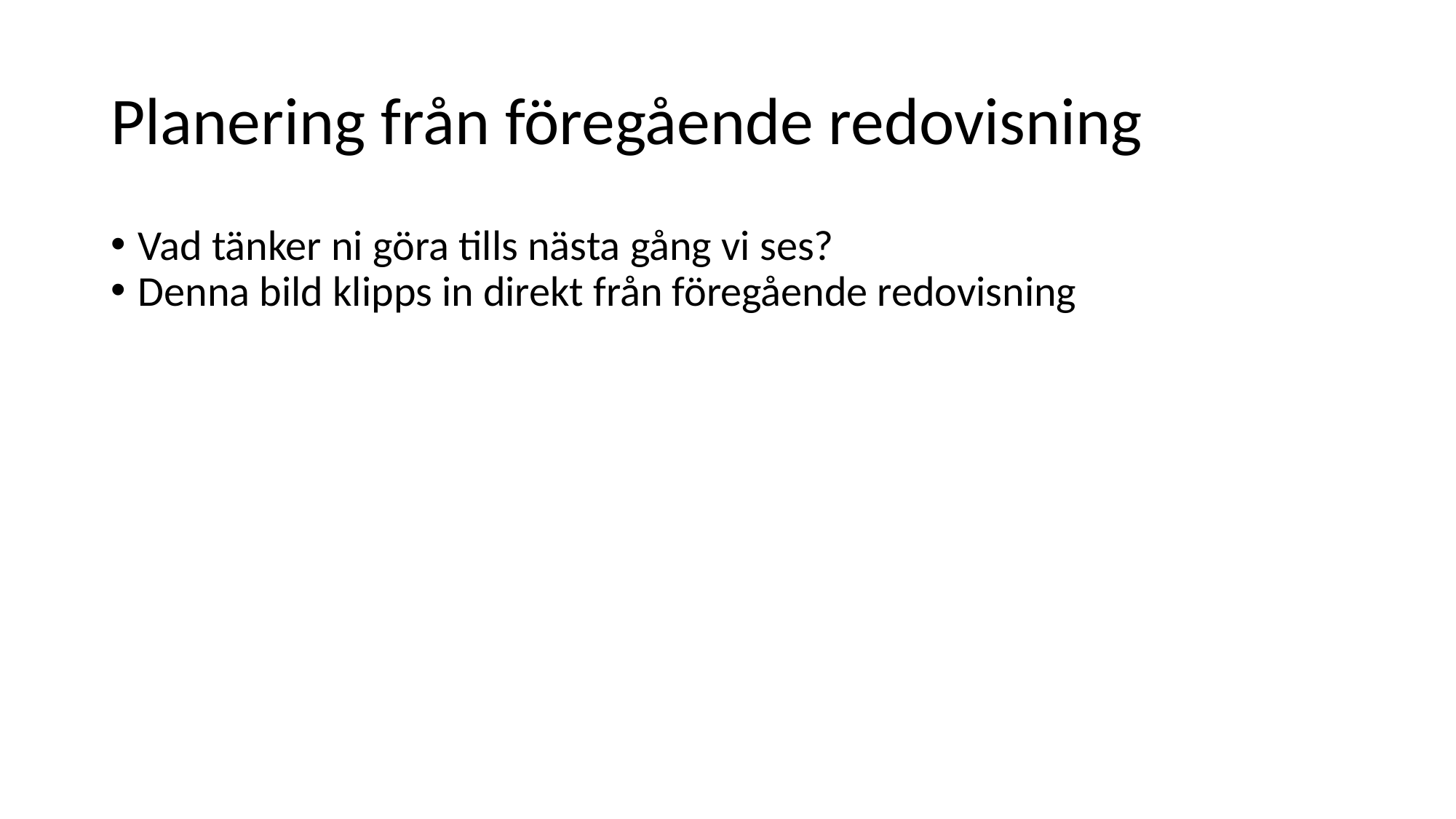

Planering från föregående redovisning
Vad tänker ni göra tills nästa gång vi ses?
Denna bild klipps in direkt från föregående redovisning